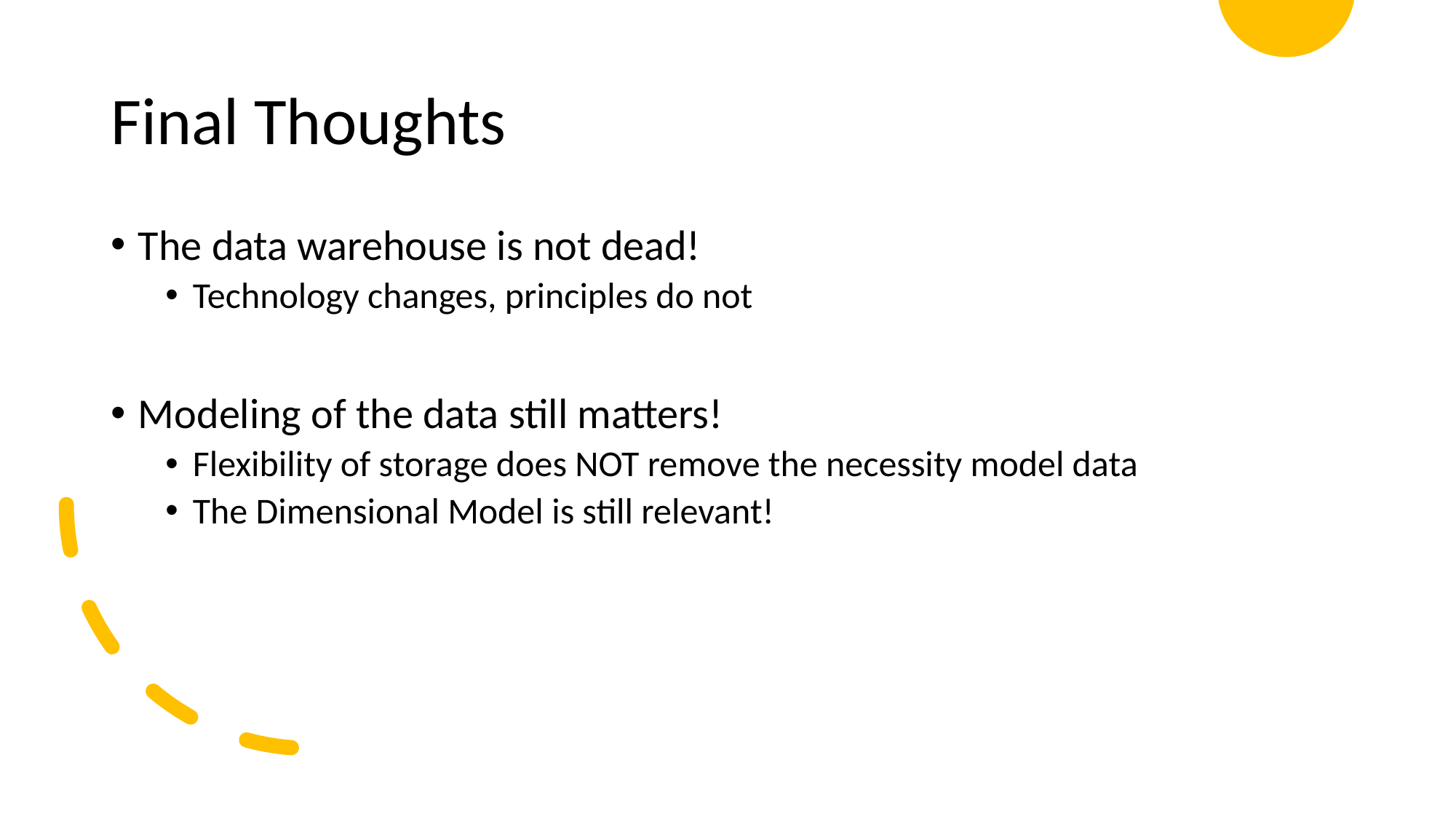

# Final Thoughts
The data warehouse is not dead!
Technology changes, principles do not

Modeling of the data still matters!
Flexibility of storage does NOT remove the necessity model data
The Dimensional Model is still relevant!